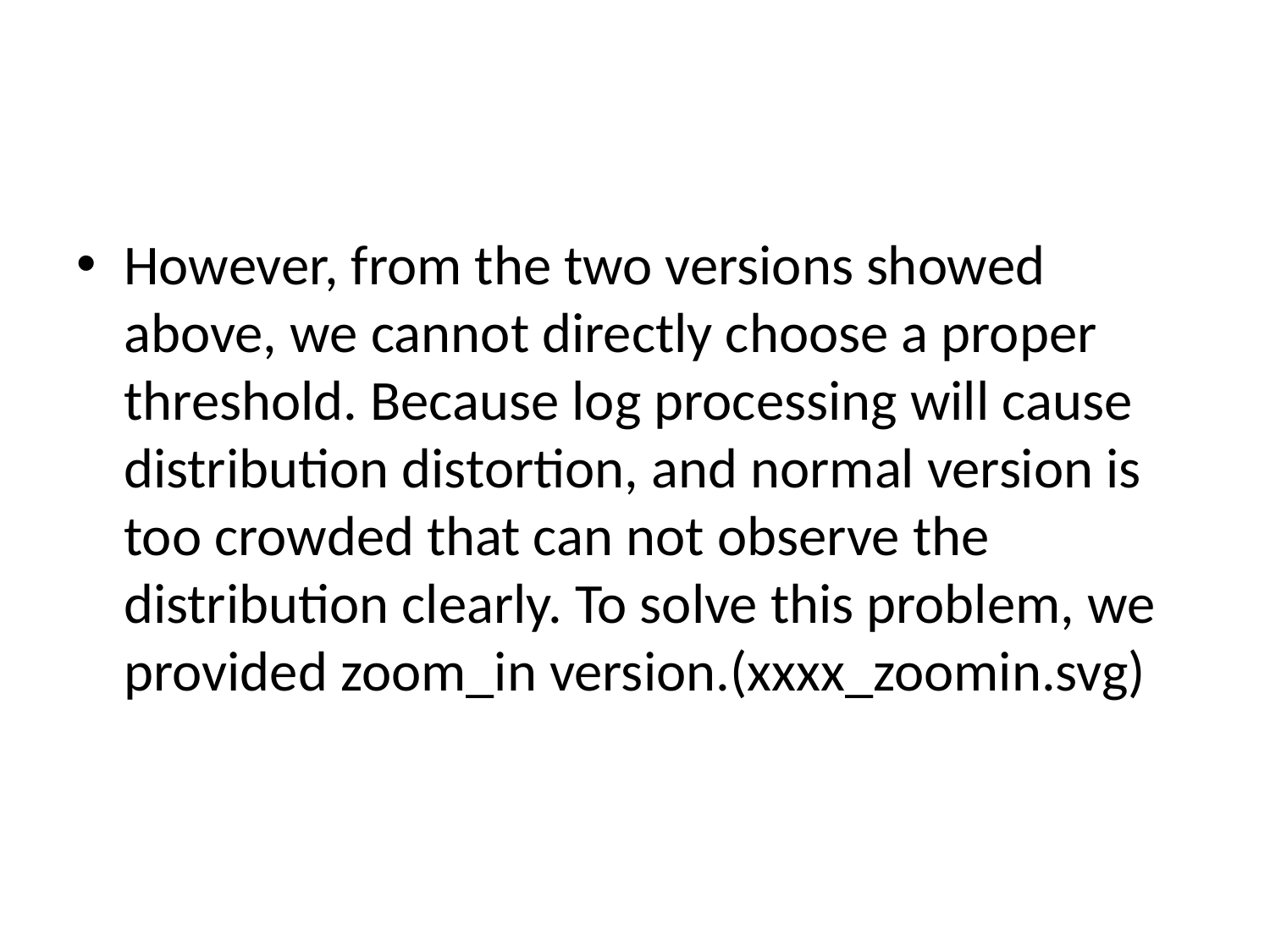

#
However, from the two versions showed above, we cannot directly choose a proper threshold. Because log processing will cause distribution distortion, and normal version is too crowded that can not observe the distribution clearly. To solve this problem, we provided zoom_in version.(xxxx_zoomin.svg)